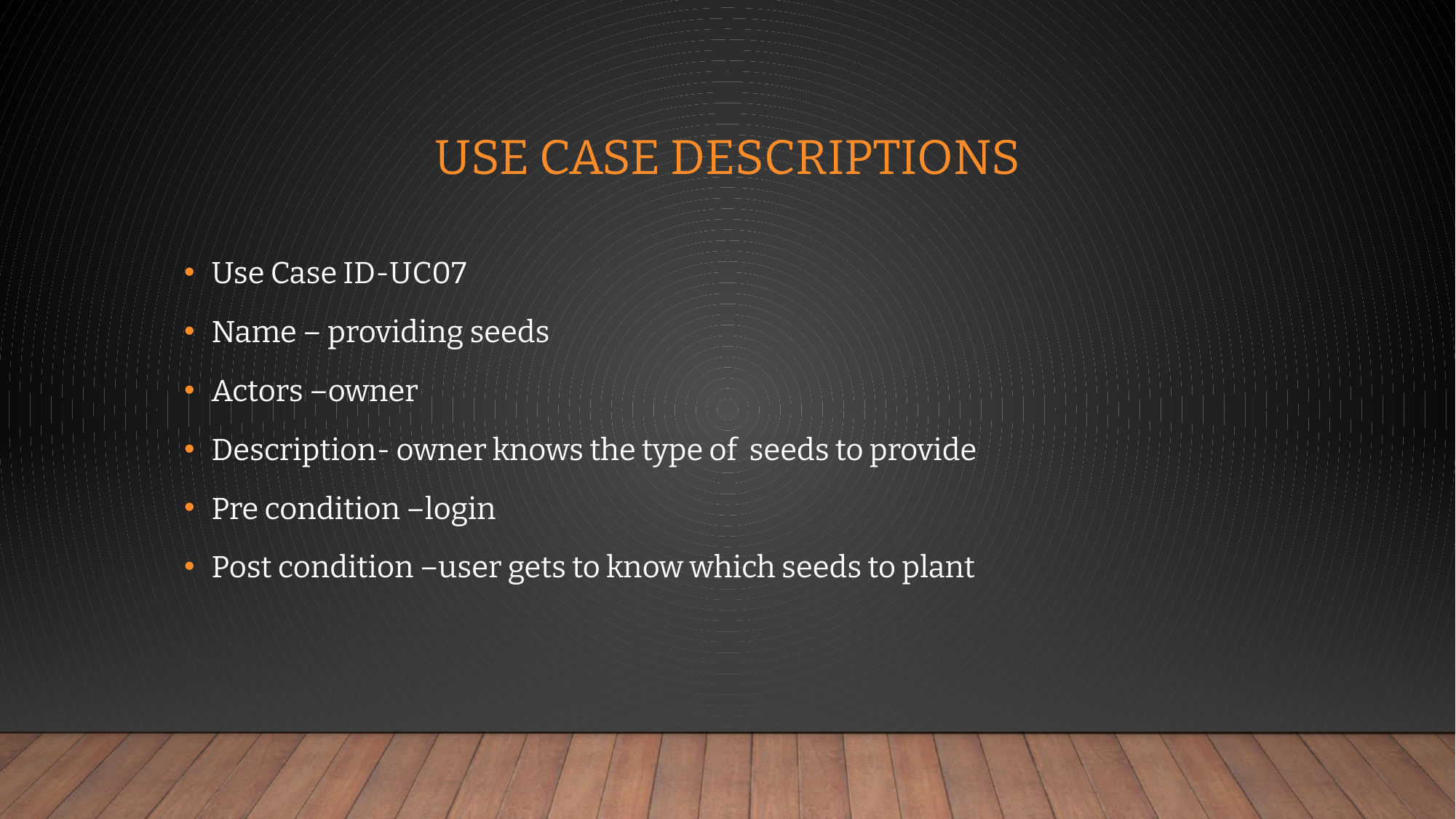

# USE CASE DESCRIPTIONS
Use Case ID-UC07
Name – providing seeds
Actors –owner
Description- owner knows the type of  seeds to provide
Pre condition –login
Post condition –user gets to know which seeds to plant